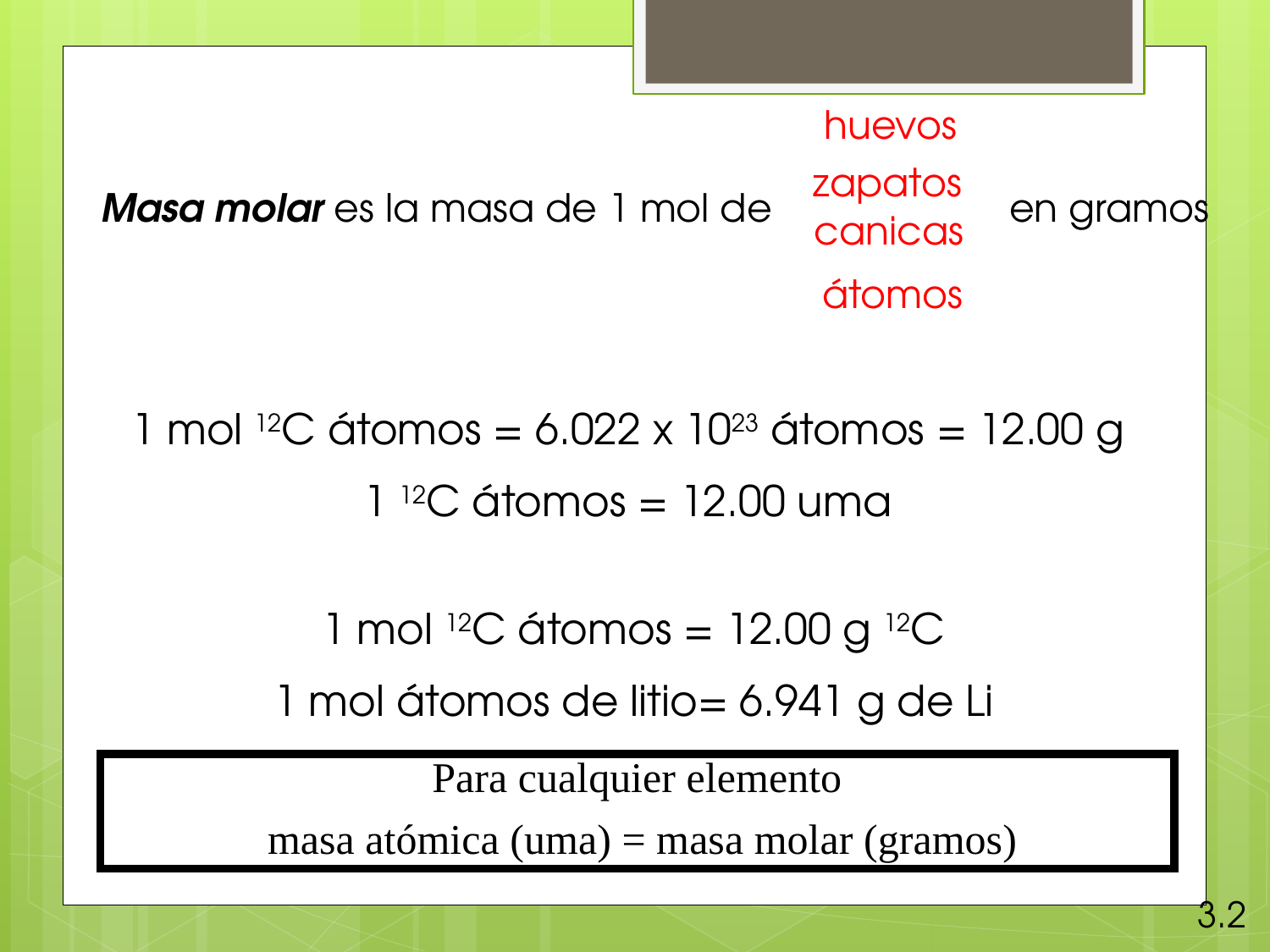

huevos
zapatos
Masa molar es la masa de 1 mol de                      en gramos
canicas
átomos
1 mol 12C átomos = 6.022 x 1023 átomos = 12.00 g
1 12C átomos = 12.00 uma
1 mol 12C átomos = 12.00 g 12C
1 mol átomos de litio= 6.941 g de Li
Para cualquier elemento
 masa atómica (uma) = masa molar (gramos)
3.2